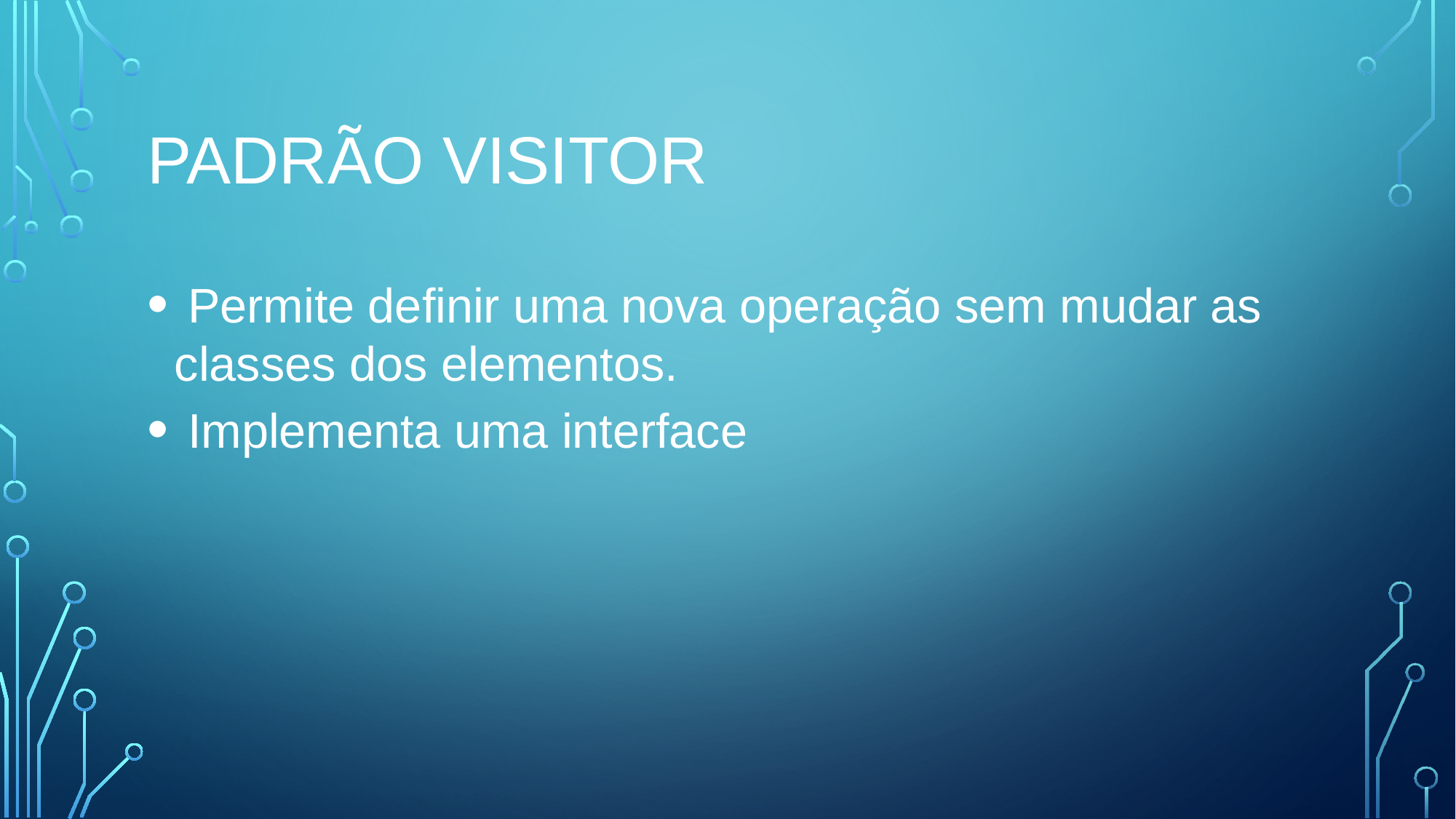

# PADRÃO VISITOR
 Permite definir uma nova operação sem mudar as
classes dos elementos.
 Implementa uma interface